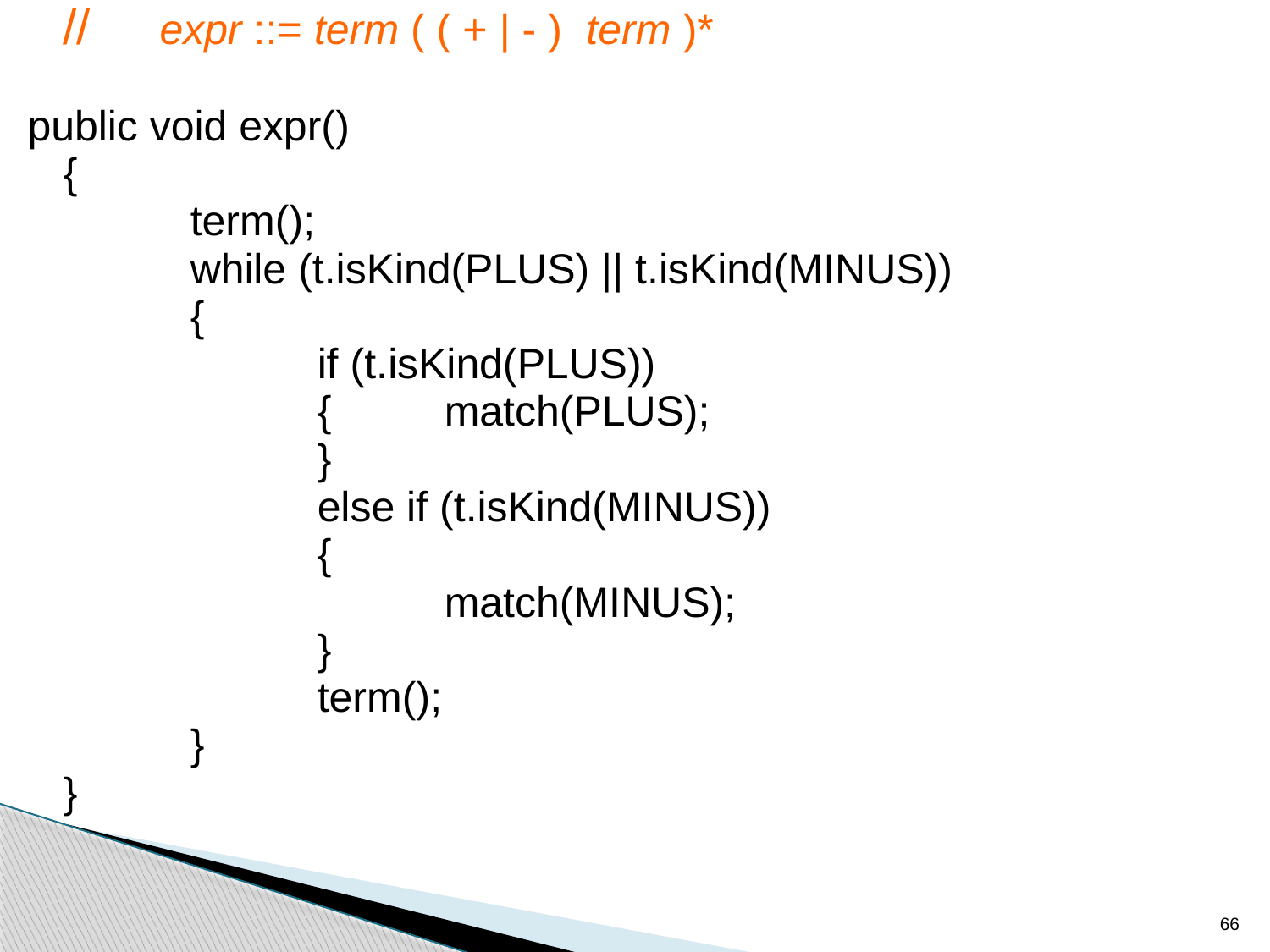

//     expr ::= term ( ( + | - )  term )*

public void expr()
	{
		term();
		while (t.isKind(PLUS) || t.isKind(MINUS))
		{
			if (t.isKind(PLUS))
			{  	match(PLUS);
			}
			else if (t.isKind(MINUS))
			{
				match(MINUS);
			}
			term();
		}
	}

66